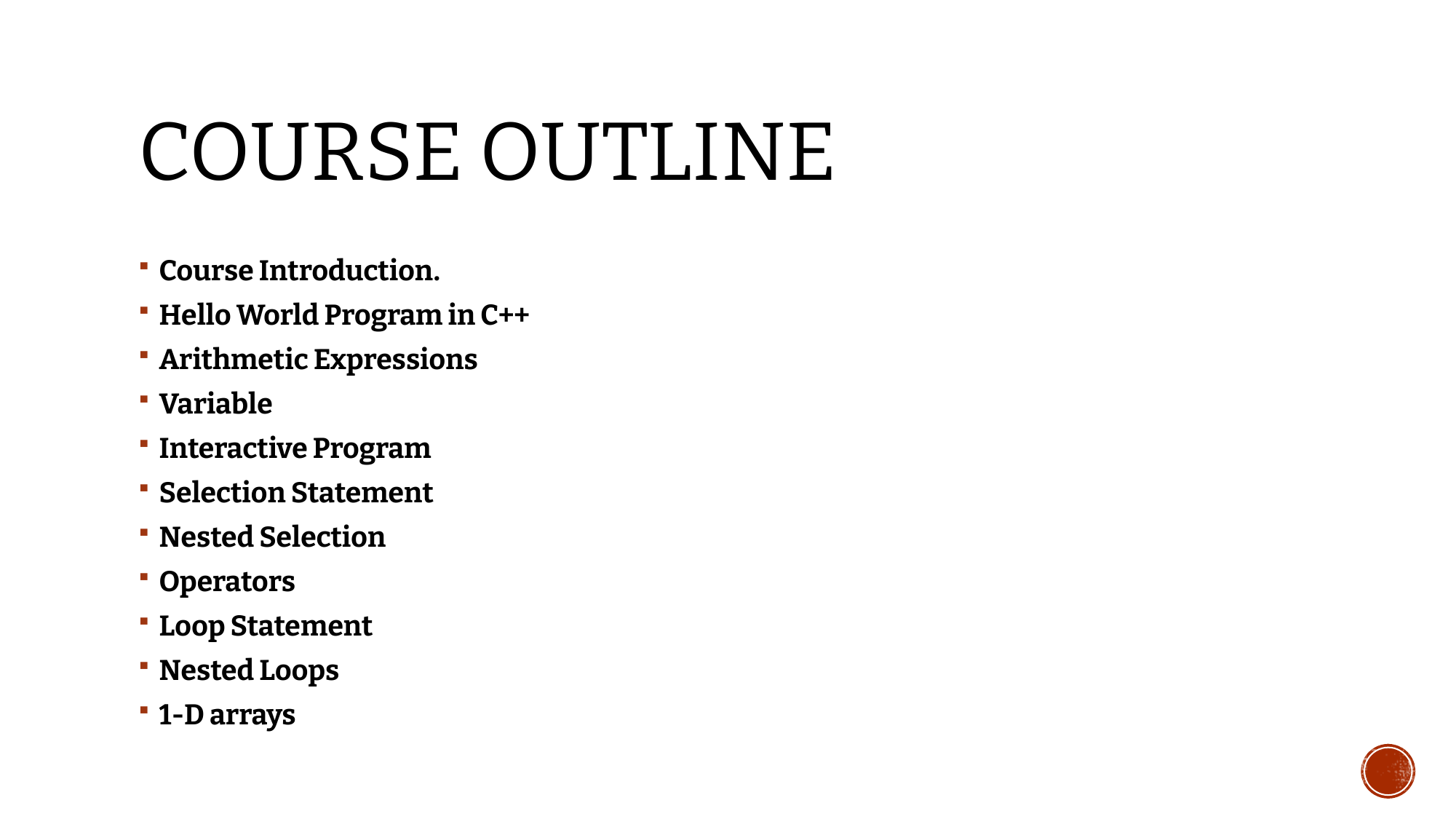

# Course Outline
Course Introduction.
Hello World Program in C++
Arithmetic Expressions
Variable
Interactive Program
Selection Statement
Nested Selection
Operators
Loop Statement
Nested Loops
1-D arrays